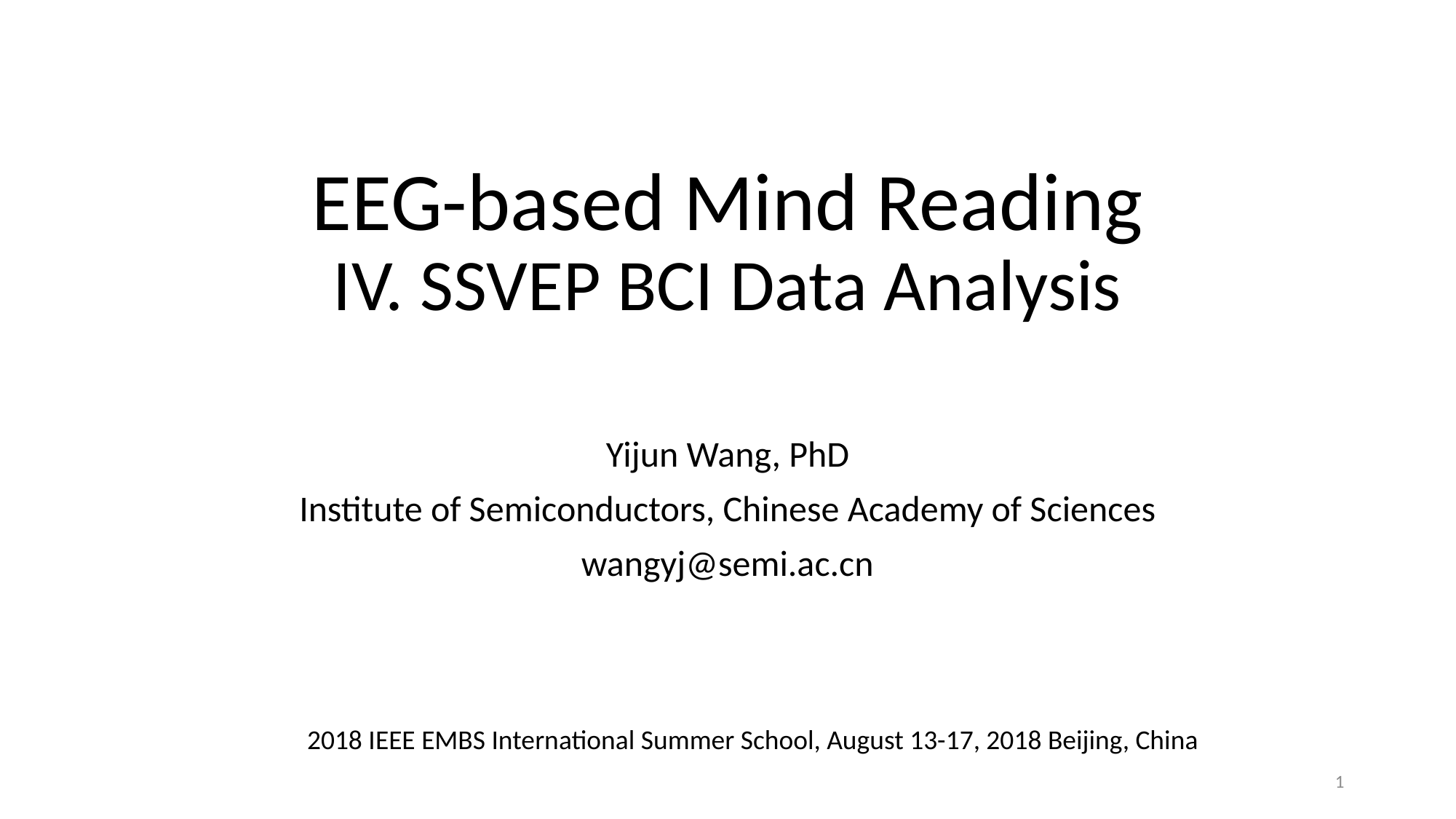

# EEG-based Mind Reading IV. SSVEP BCI Data Analysis
Yijun Wang, PhD
Institute of Semiconductors, Chinese Academy of Sciences
wangyj@semi.ac.cn
2018 IEEE EMBS International Summer School, August 13-17, 2018 Beijing, China
1